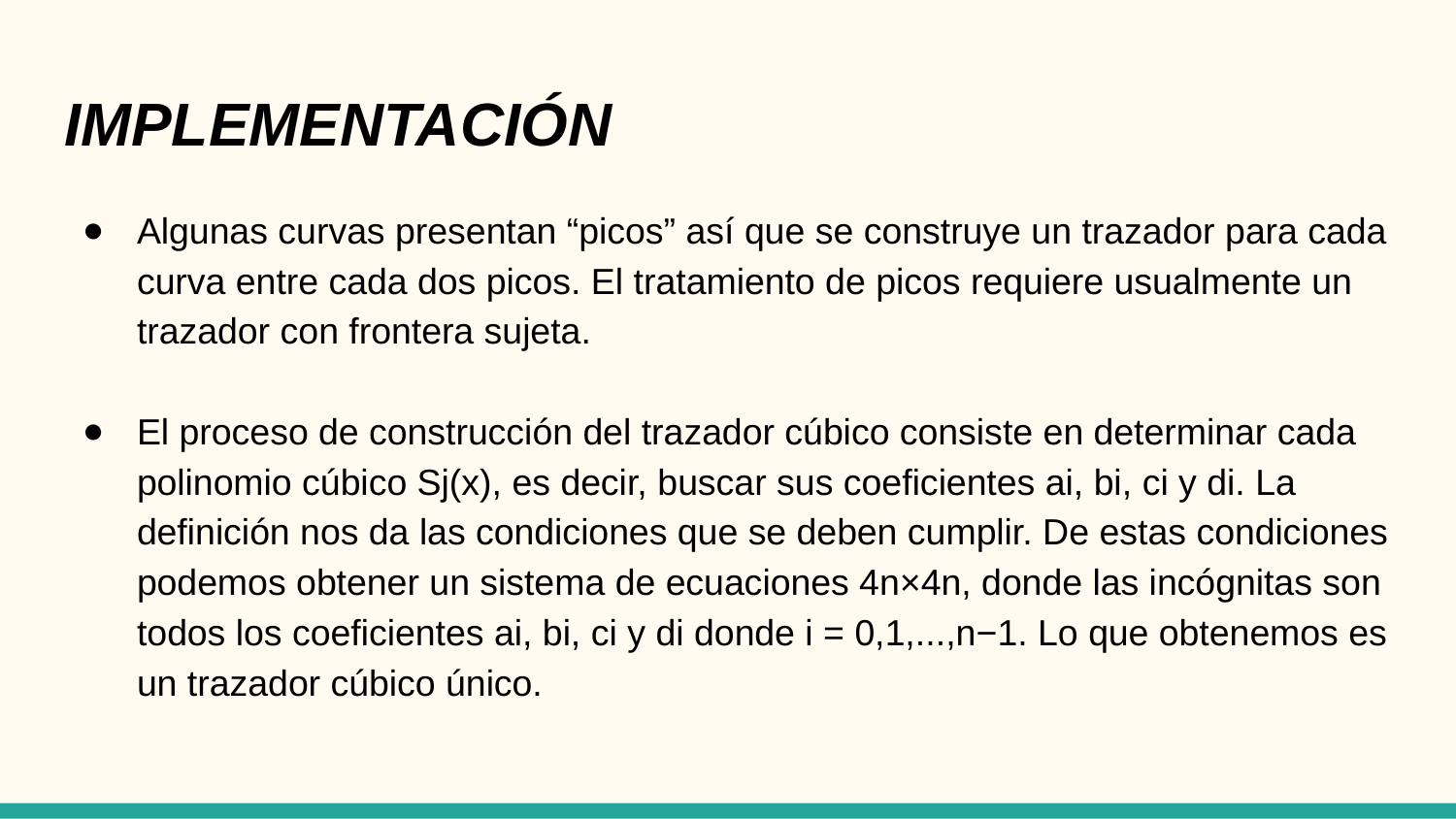

# IMPLEMENTACIÓN
Algunas curvas presentan “picos” así que se construye un trazador para cada curva entre cada dos picos. El tratamiento de picos requiere usualmente un trazador con frontera sujeta.

El proceso de construcción del trazador cúbico consiste en determinar cada polinomio cúbico Sj(x), es decir, buscar sus coeﬁcientes ai, bi, ci y di. La deﬁnición nos da las condiciones que se deben cumplir. De estas condiciones podemos obtener un sistema de ecuaciones 4n×4n, donde las incógnitas son todos los coeﬁcientes ai, bi, ci y di donde i = 0,1,...,n−1. Lo que obtenemos es un trazador cúbico único.